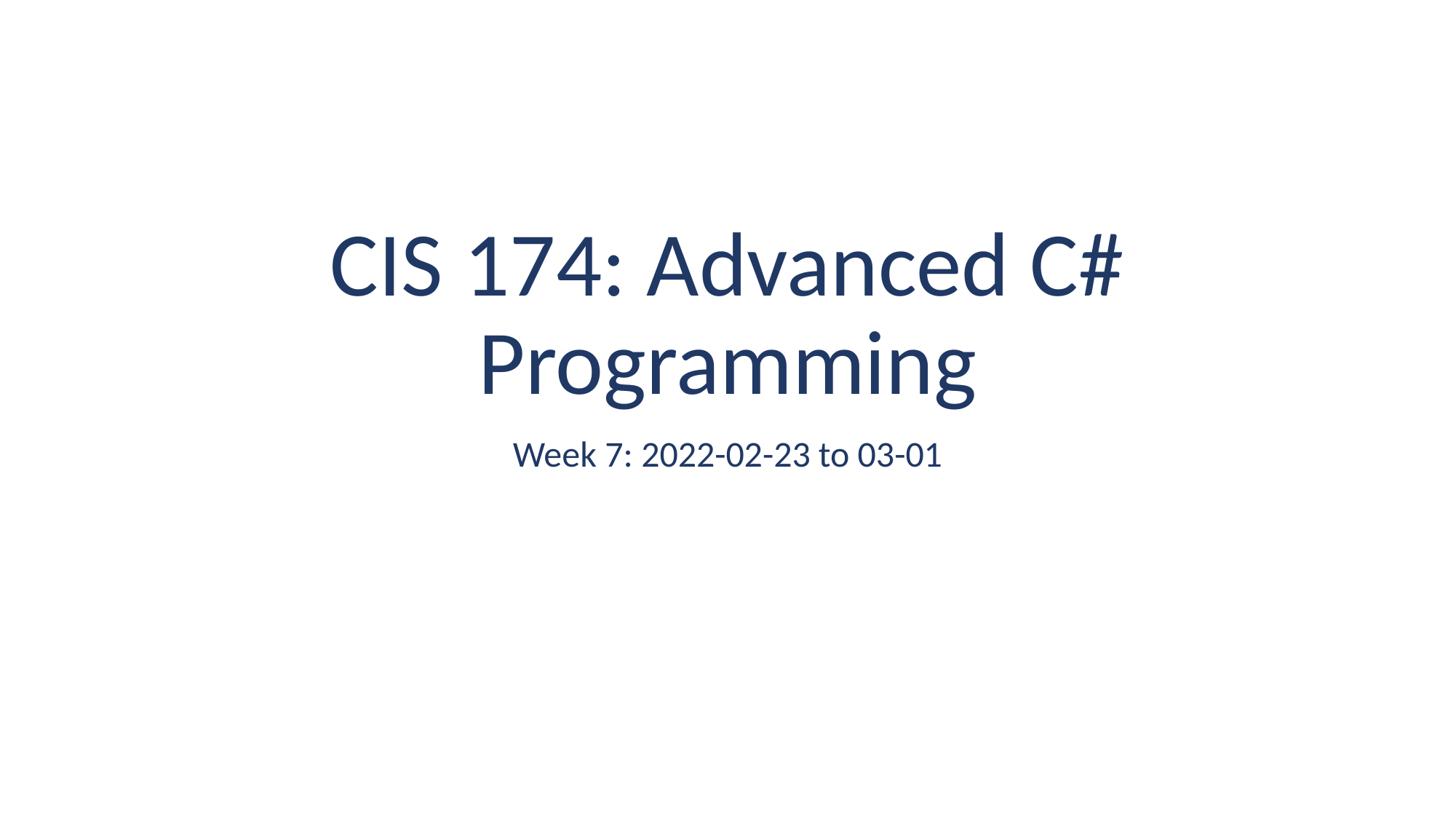

# CIS 174: Advanced C# Programming
Week 7: 2022-02-23 to 03-01